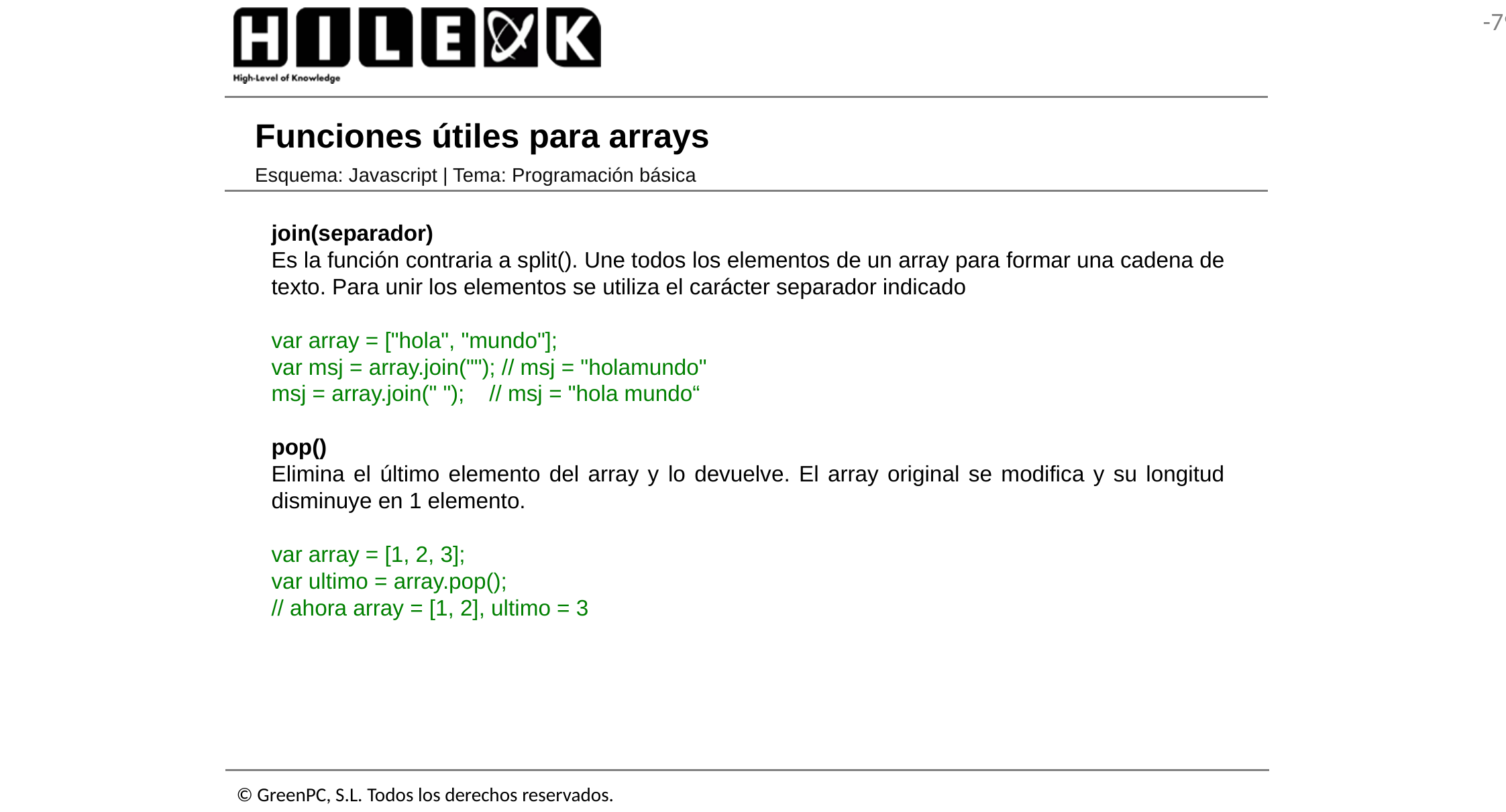

# Funciones útiles para arrays
Esquema: Javascript | Tema: Programación básica
join(separador)
Es la función contraria a split(). Une todos los elementos de un array para formar una cadena de texto. Para unir los elementos se utiliza el carácter separador indicado

var array = ["hola", "mundo"];
var msj = array.join(""); // msj = "holamundo"
msj = array.join(" ");    // msj = "hola mundo“

pop()
Elimina el último elemento del array y lo devuelve. El array original se modifica y su longitud disminuye en 1 elemento.

var array = [1, 2, 3];
var ultimo = array.pop();
// ahora array = [1, 2], ultimo = 3